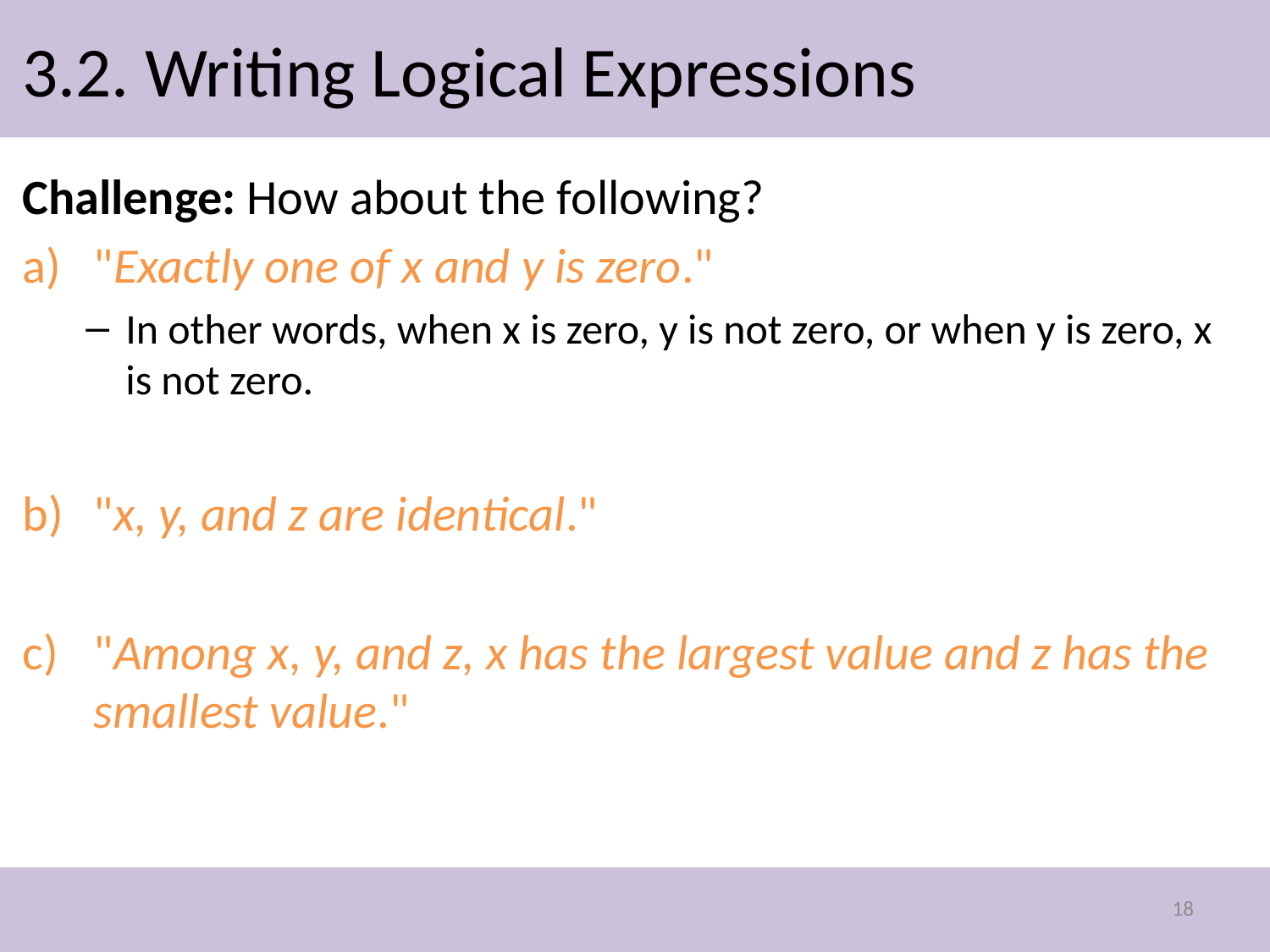

# 3.2. Writing Logical Expressions
Challenge: How about the following?
"Exactly one of x and y is zero."
In other words, when x is zero, y is not zero, or when y is zero, x is not zero.

"x, y, and z are identical."

"Among x, y, and z, x has the largest value and z has the smallest value."

18